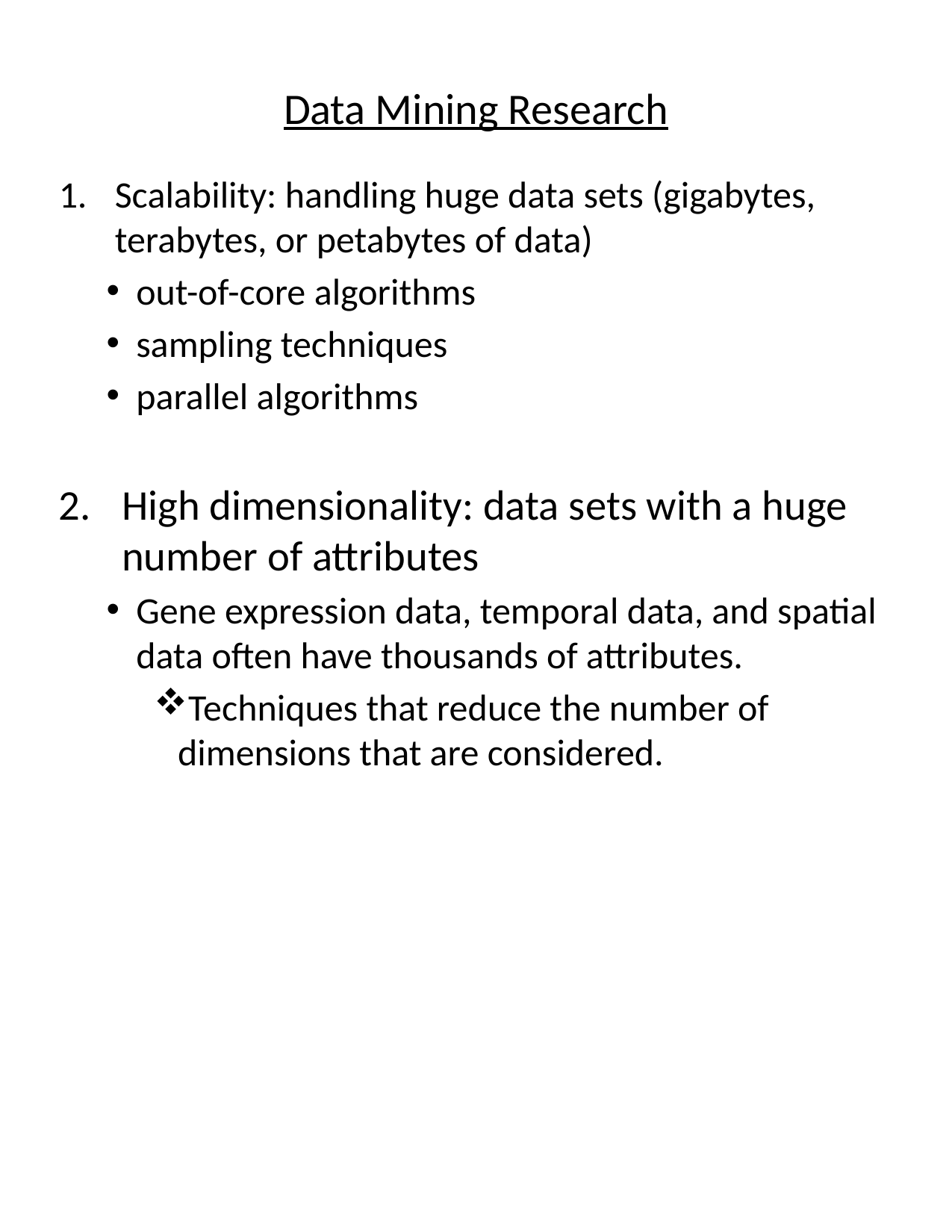

# Data Mining Research
Scalability: handling huge data sets (gigabytes, terabytes, or petabytes of data)
out-of-core algorithms
sampling techniques
parallel algorithms

High dimensionality: data sets with a huge number of attributes
Gene expression data, temporal data, and spatial data often have thousands of attributes.
Techniques that reduce the number of dimensions that are considered.